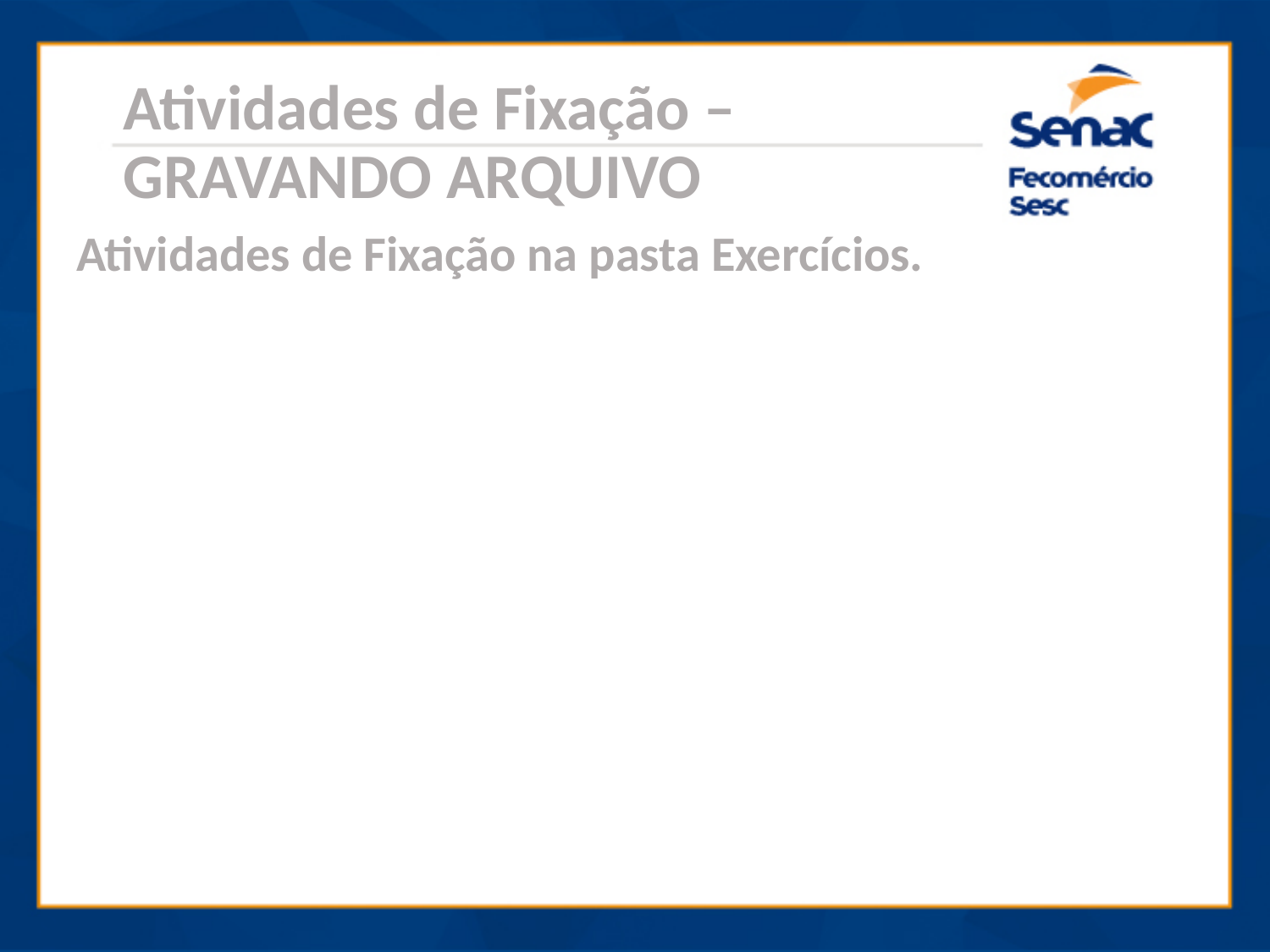

Atividades de Fixação – GRAVANDO ARQUIVO
Atividades de Fixação na pasta Exercícios.